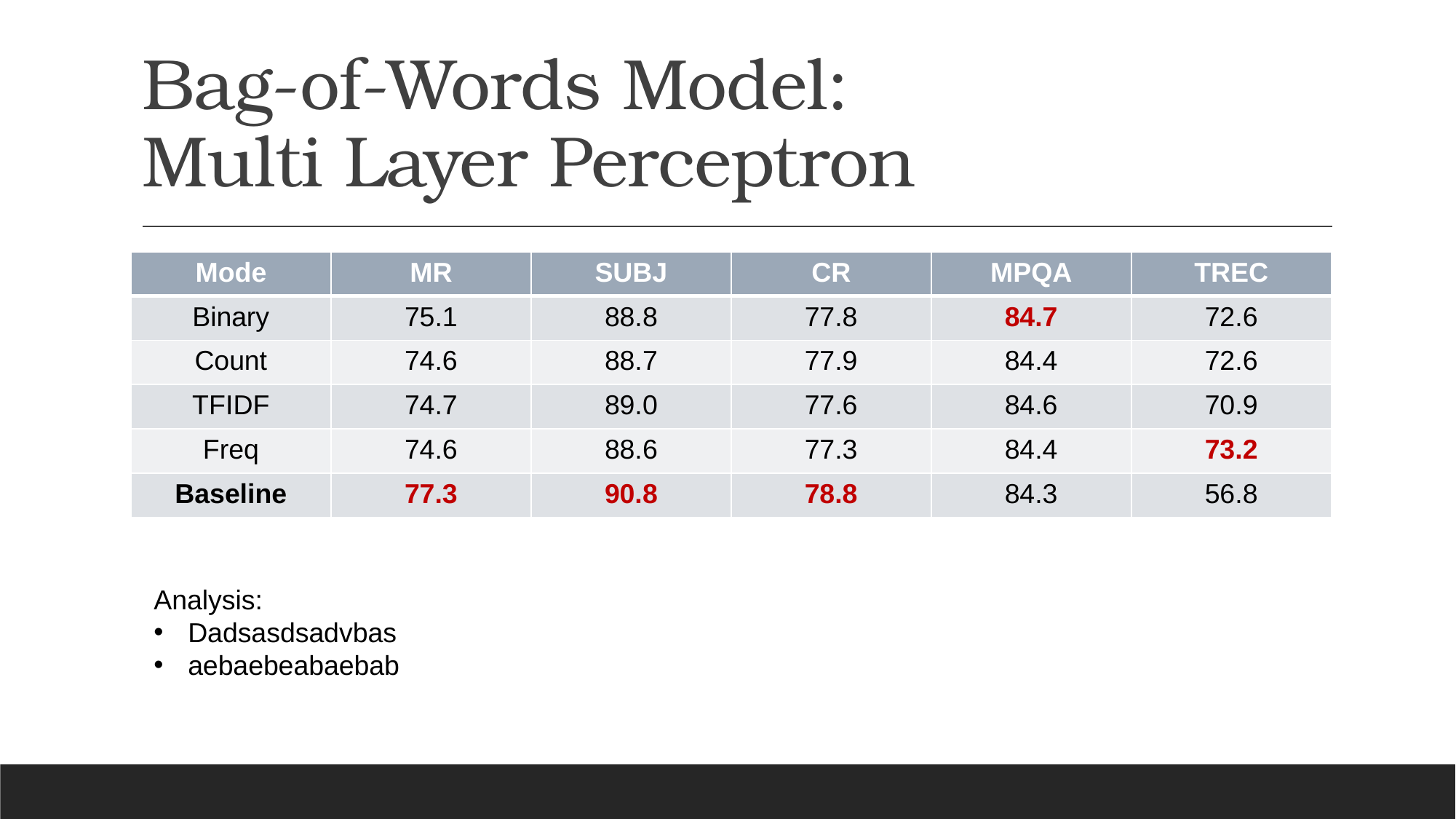

# Bag-of-Words Model: Multi Layer Perceptron
| Mode | MR | SUBJ | CR | MPQA | TREC |
| --- | --- | --- | --- | --- | --- |
| Binary | 75.1 | 88.8 | 77.8 | 84.7 | 72.6 |
| Count | 74.6 | 88.7 | 77.9 | 84.4 | 72.6 |
| TFIDF | 74.7 | 89.0 | 77.6 | 84.6 | 70.9 |
| Freq | 74.6 | 88.6 | 77.3 | 84.4 | 73.2 |
| Baseline | 77.3 | 90.8 | 78.8 | 84.3 | 56.8 |
Analysis:
Dadsasdsadvbas
aebaebeabaebab